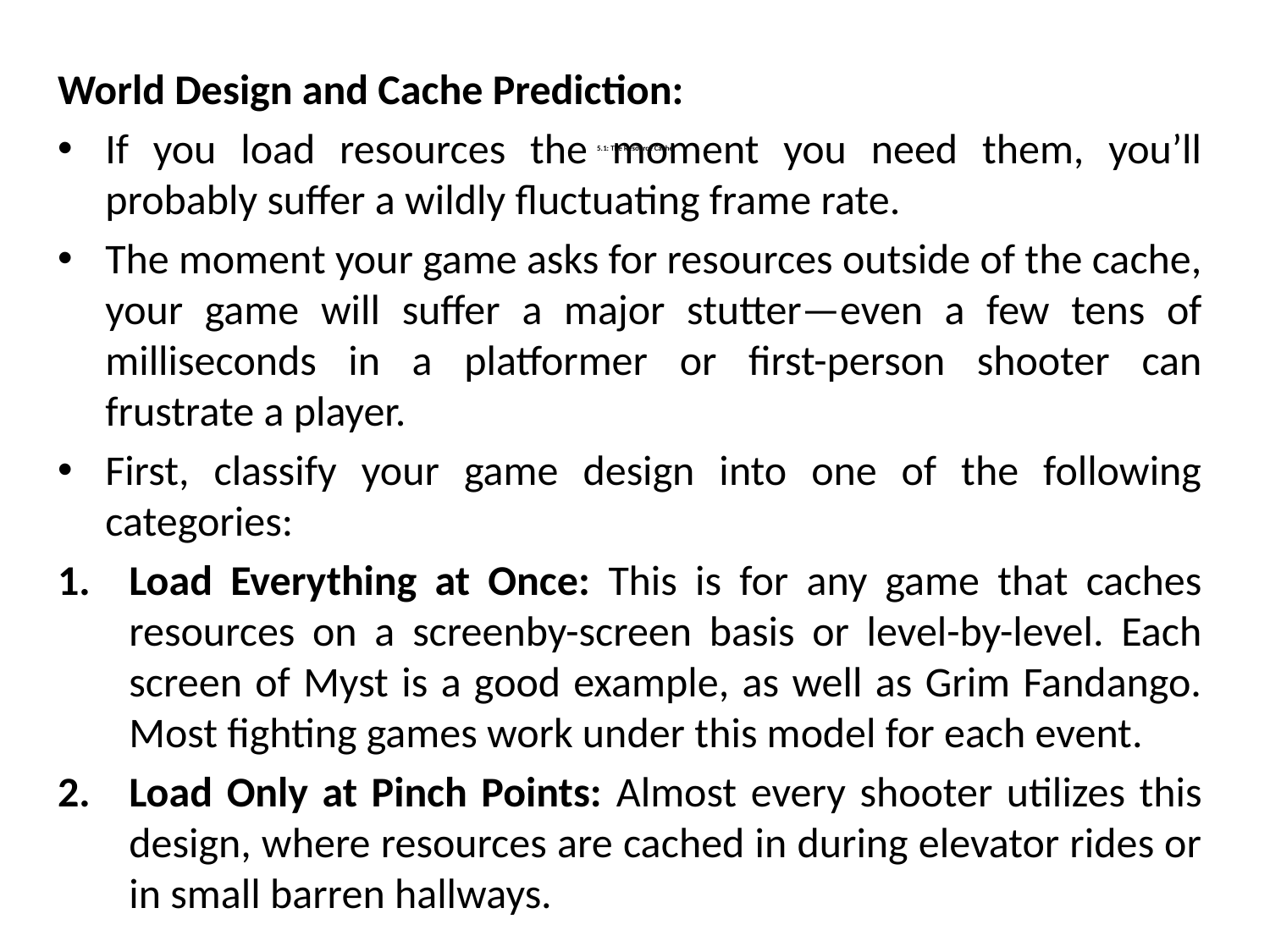

World Design and Cache Prediction:
If you load resources the moment you need them, you’ll probably suffer a wildly fluctuating frame rate.
The moment your game asks for resources outside of the cache, your game will suffer a major stutter—even a few tens of milliseconds in a platformer or first-person shooter can frustrate a player.
First, classify your game design into one of the following categories:
Load Everything at Once: This is for any game that caches resources on a screenby-screen basis or level-by-level. Each screen of Myst is a good example, as well as Grim Fandango. Most fighting games work under this model for each event.
Load Only at Pinch Points: Almost every shooter utilizes this design, where resources are cached in during elevator rides or in small barren hallways.
# 5.1: The Resource Cache